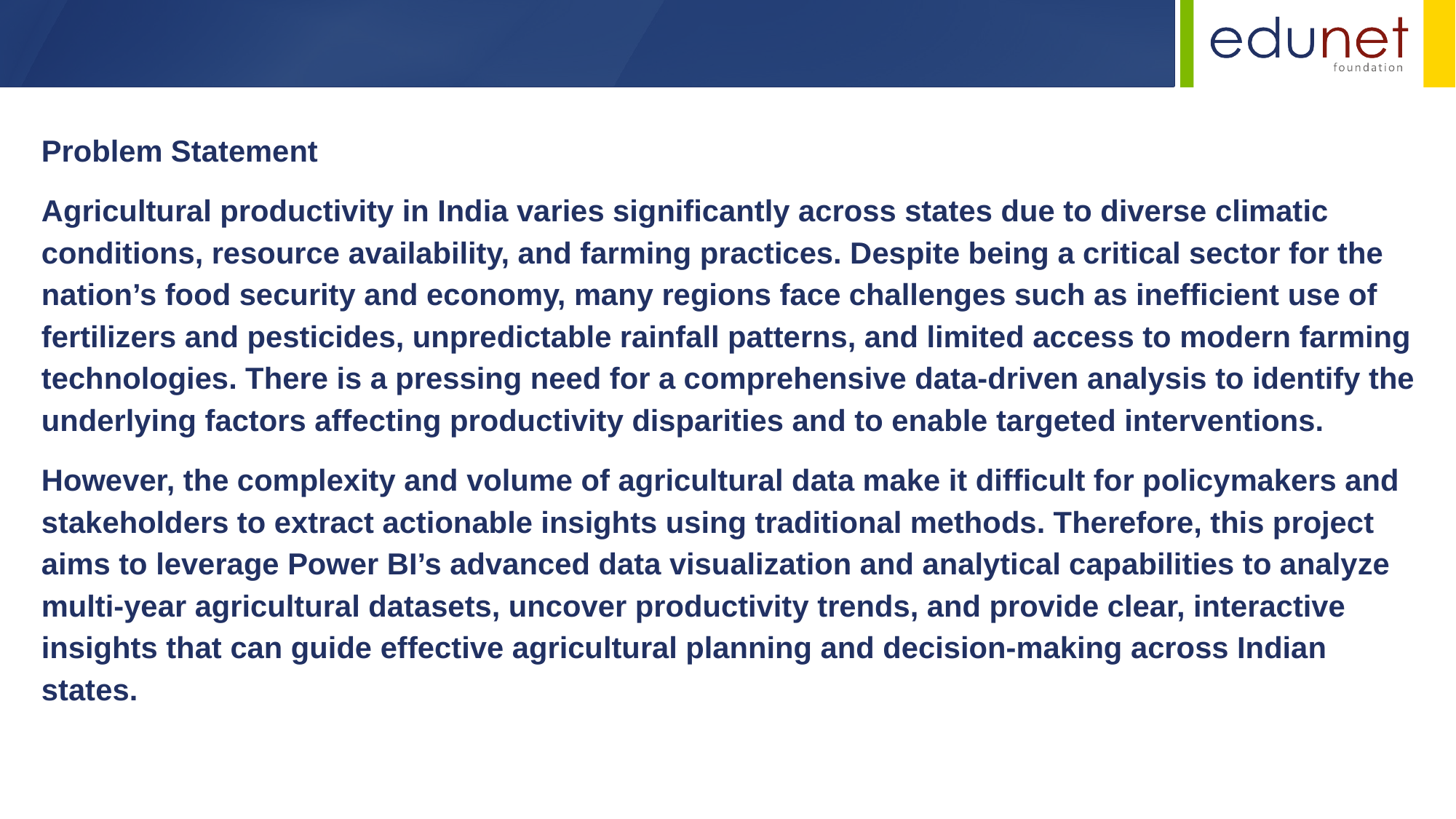

Problem Statement
Agricultural productivity in India varies significantly across states due to diverse climatic conditions, resource availability, and farming practices. Despite being a critical sector for the nation’s food security and economy, many regions face challenges such as inefficient use of fertilizers and pesticides, unpredictable rainfall patterns, and limited access to modern farming technologies. There is a pressing need for a comprehensive data-driven analysis to identify the underlying factors affecting productivity disparities and to enable targeted interventions.
However, the complexity and volume of agricultural data make it difficult for policymakers and stakeholders to extract actionable insights using traditional methods. Therefore, this project aims to leverage Power BI’s advanced data visualization and analytical capabilities to analyze multi-year agricultural datasets, uncover productivity trends, and provide clear, interactive insights that can guide effective agricultural planning and decision-making across Indian states.